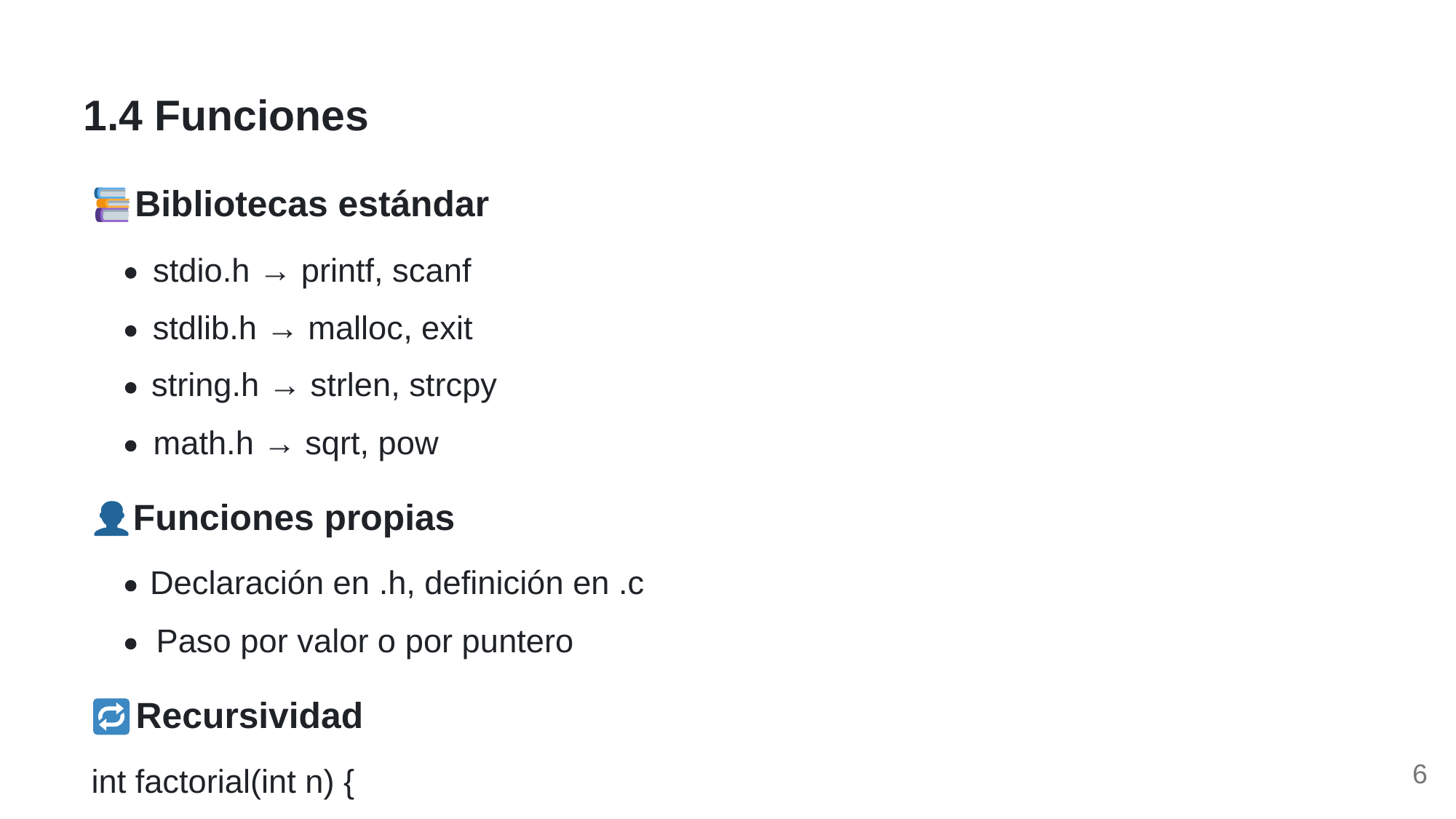

1.4 Funciones
 Bibliotecas estándar

stdio.h → printf, scanf

stdlib.h → malloc, exit

string.h → strlen, strcpy

math.h → sqrt, pow

 Funciones propias

Declaración en .h, definición en .c

Paso por valor o por puntero

 Recursividad

6
int factorial(int n) {